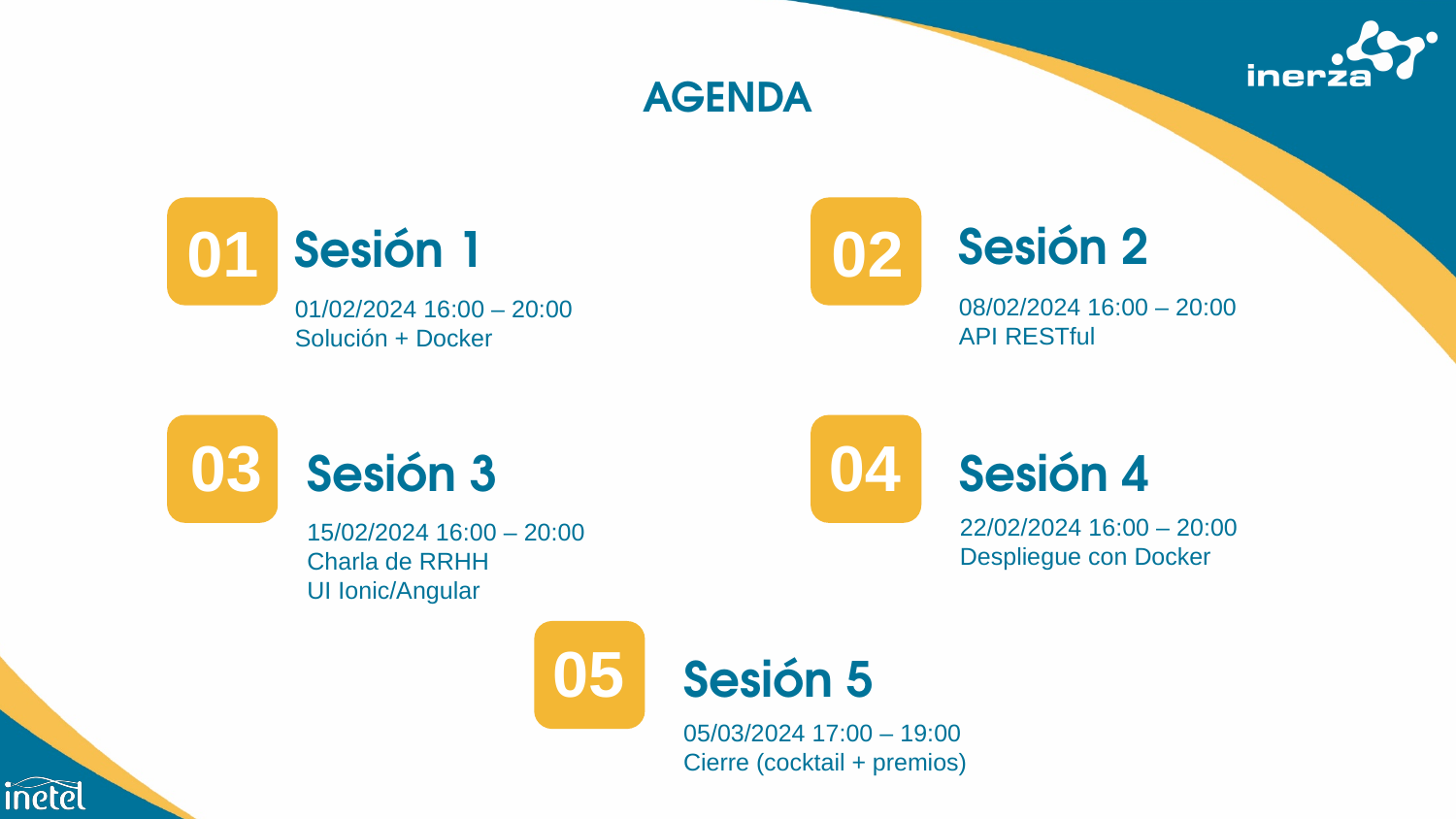

AGENDA
Sesión 2

# Sesión 1
01
02
01/02/2024 16:00 – 20:00
Solución + Docker
08/02/2024 16:00 – 20:00
API RESTful

03
04
Sesión 4
Sesión 3
15/02/2024 16:00 – 20:00
Charla de RRHH
UI Ionic/Angular
22/02/2024 16:00 – 20:00
Despliegue con Docker

05
Sesión 5
05/03/2024 17:00 – 19:00
Cierre (cocktail + premios)